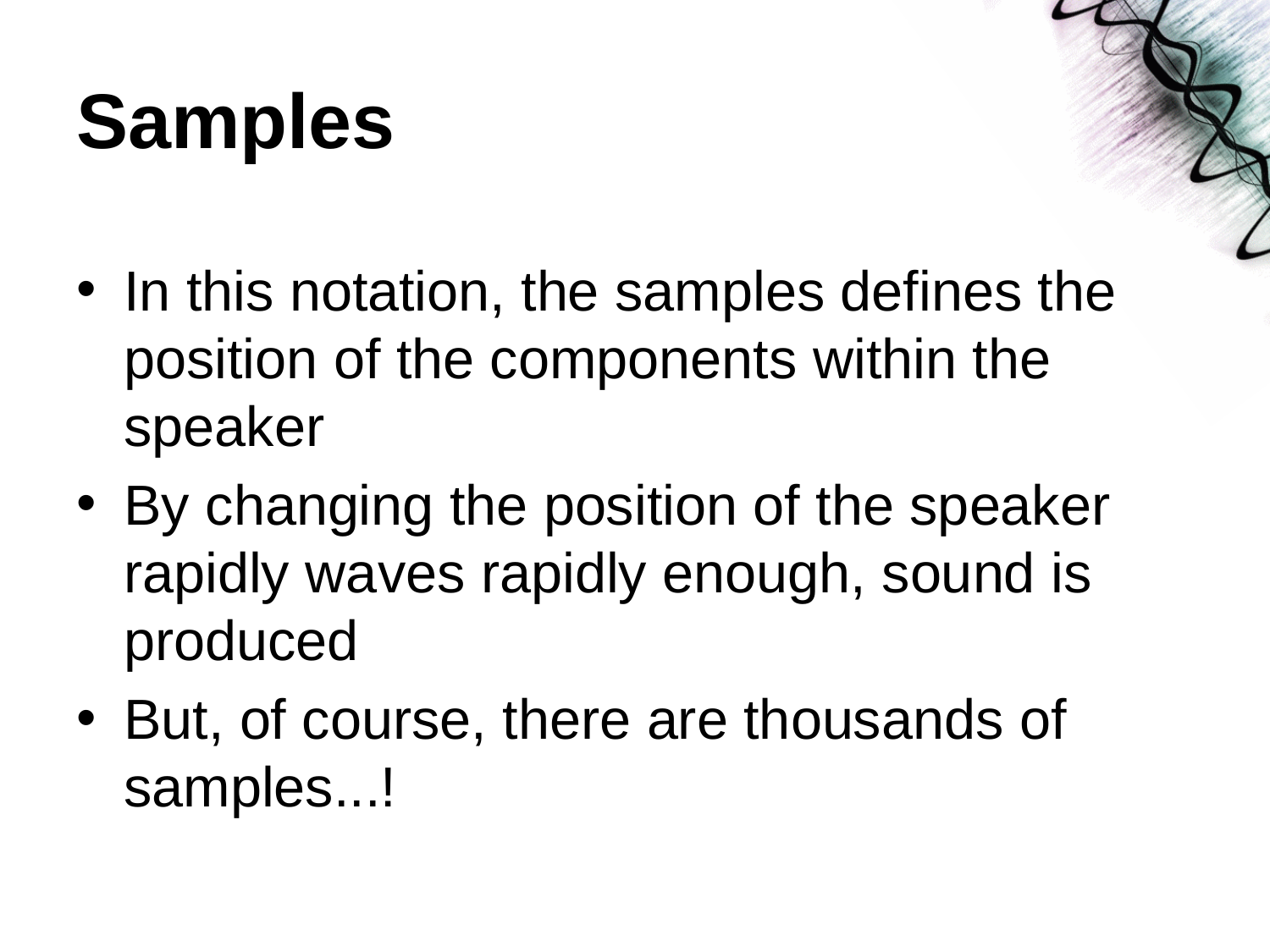

# Samples
In this notation, the samples defines the position of the components within the speaker
By changing the position of the speaker rapidly waves rapidly enough, sound is produced
But, of course, there are thousands of samples...!